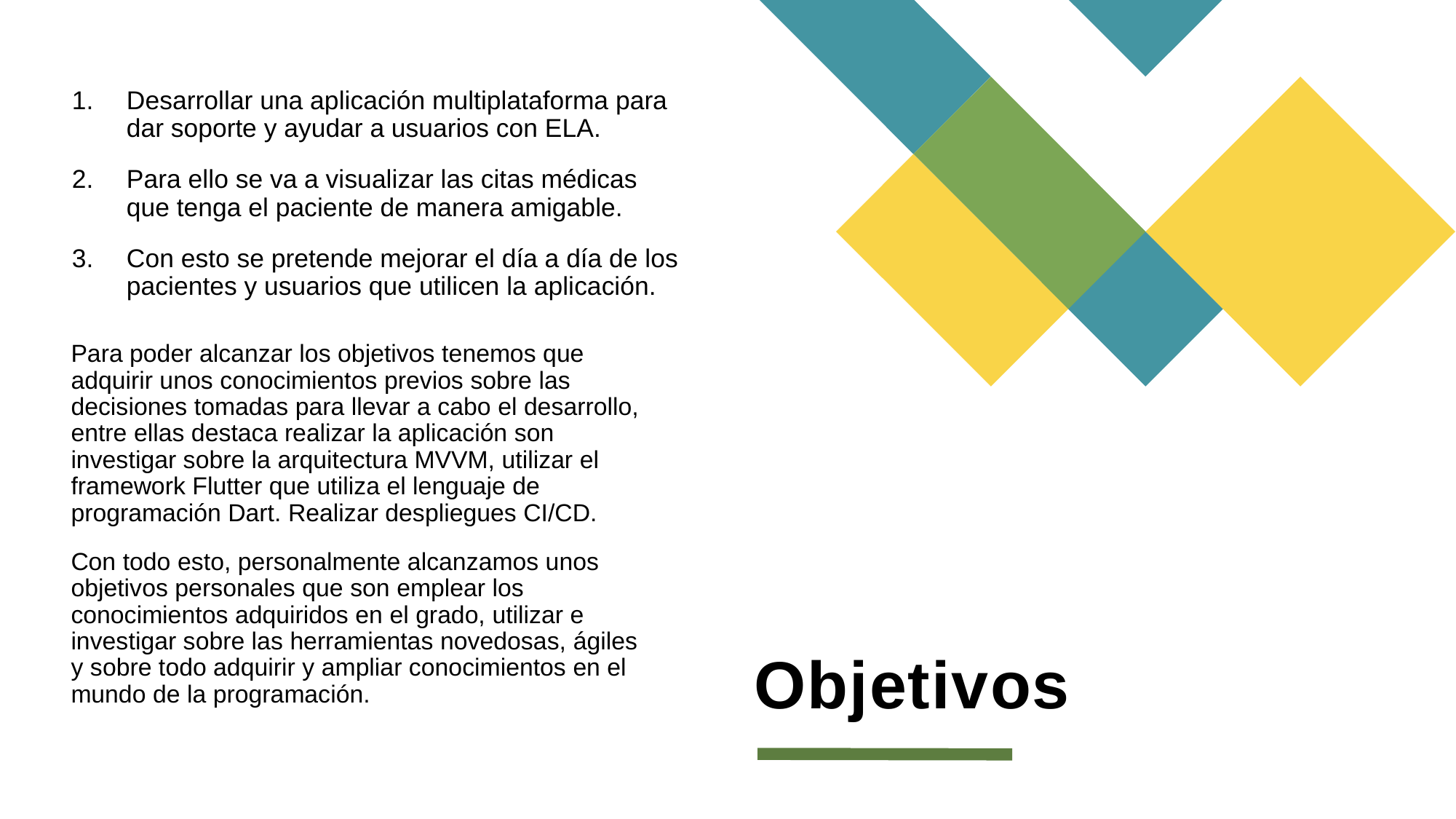

Desarrollar una aplicación multiplataforma para dar soporte y ayudar a usuarios con ELA.
Para ello se va a visualizar las citas médicas que tenga el paciente de manera amigable.
Con esto se pretende mejorar el día a día de los pacientes y usuarios que utilicen la aplicación.
Para poder alcanzar los objetivos tenemos que adquirir unos conocimientos previos sobre las decisiones tomadas para llevar a cabo el desarrollo, entre ellas destaca realizar la aplicación son investigar sobre la arquitectura MVVM, utilizar el framework Flutter que utiliza el lenguaje de programación Dart. Realizar despliegues CI/CD.
Con todo esto, personalmente alcanzamos unos objetivos personales que son emplear los conocimientos adquiridos en el grado, utilizar e investigar sobre las herramientas novedosas, ágiles y sobre todo adquirir y ampliar conocimientos en el mundo de la programación.
# Objetivos